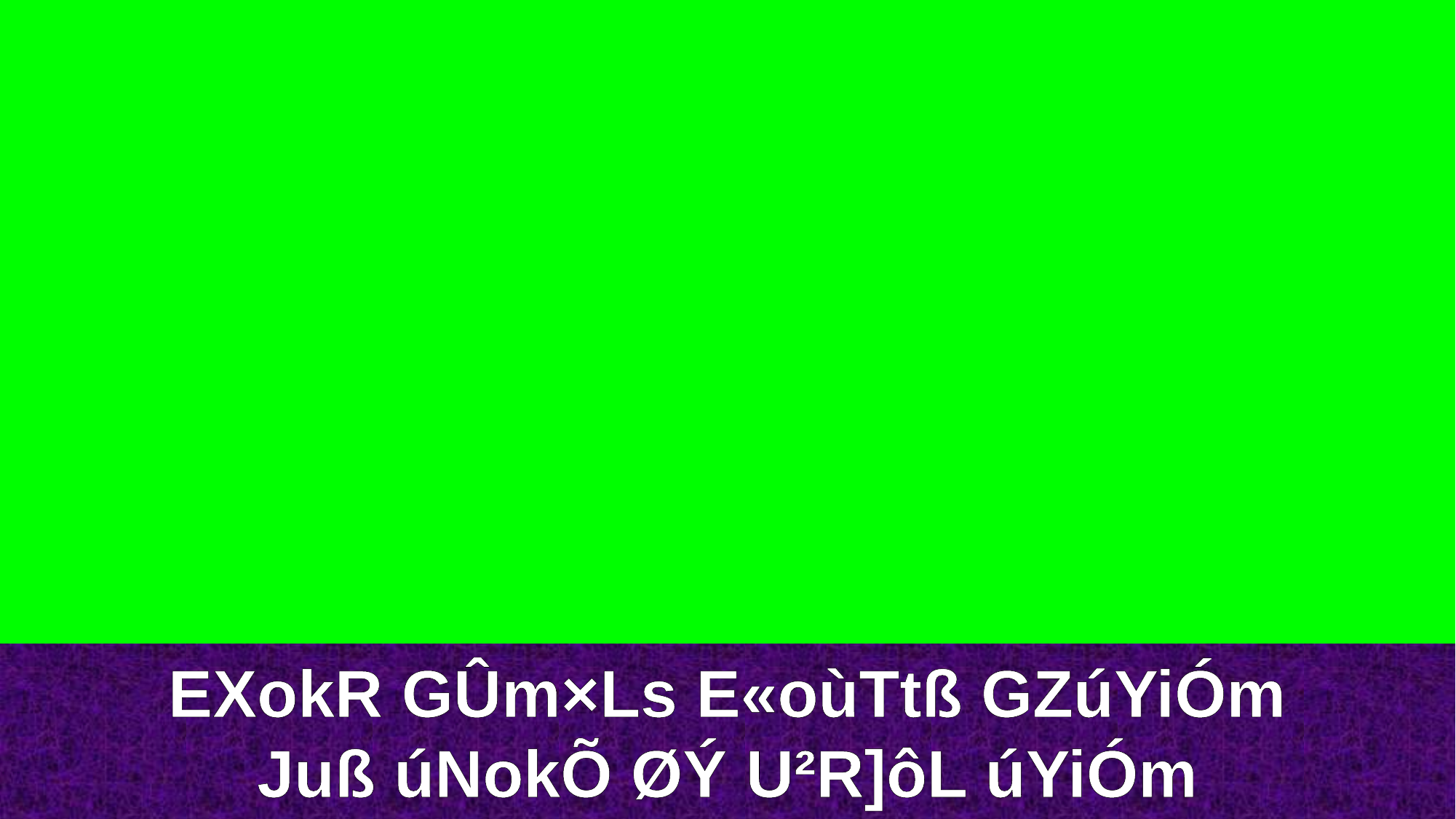

EXokR GÛm×Ls E«oùTtß GZúYiÓm
Juß úNokÕ ØÝ U²R]ôL úYiÓm